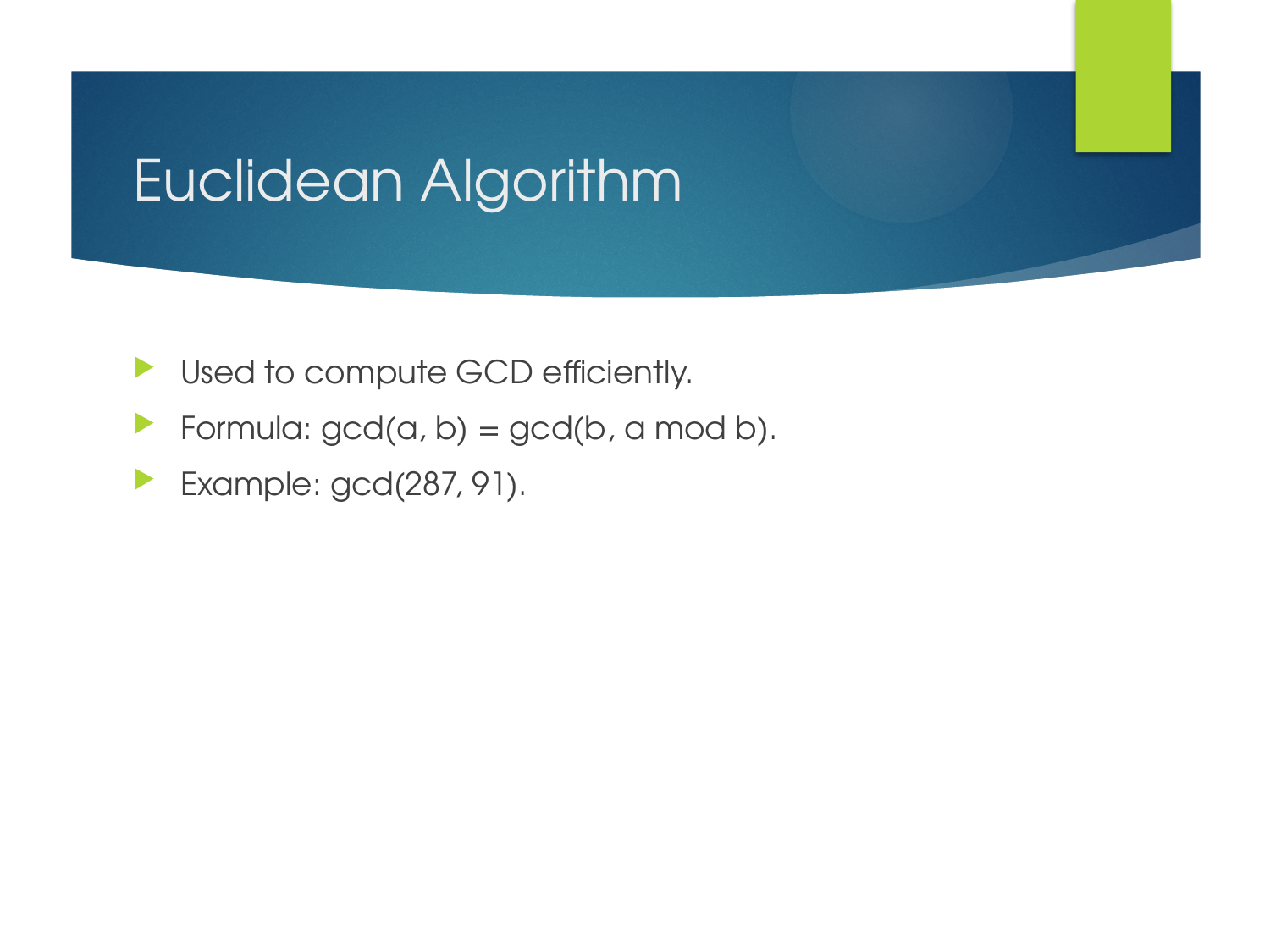

# Euclidean Algorithm
Used to compute GCD efficiently.
Formula: gcd(a, b) = gcd(b, a mod b).
Example: gcd(287, 91).